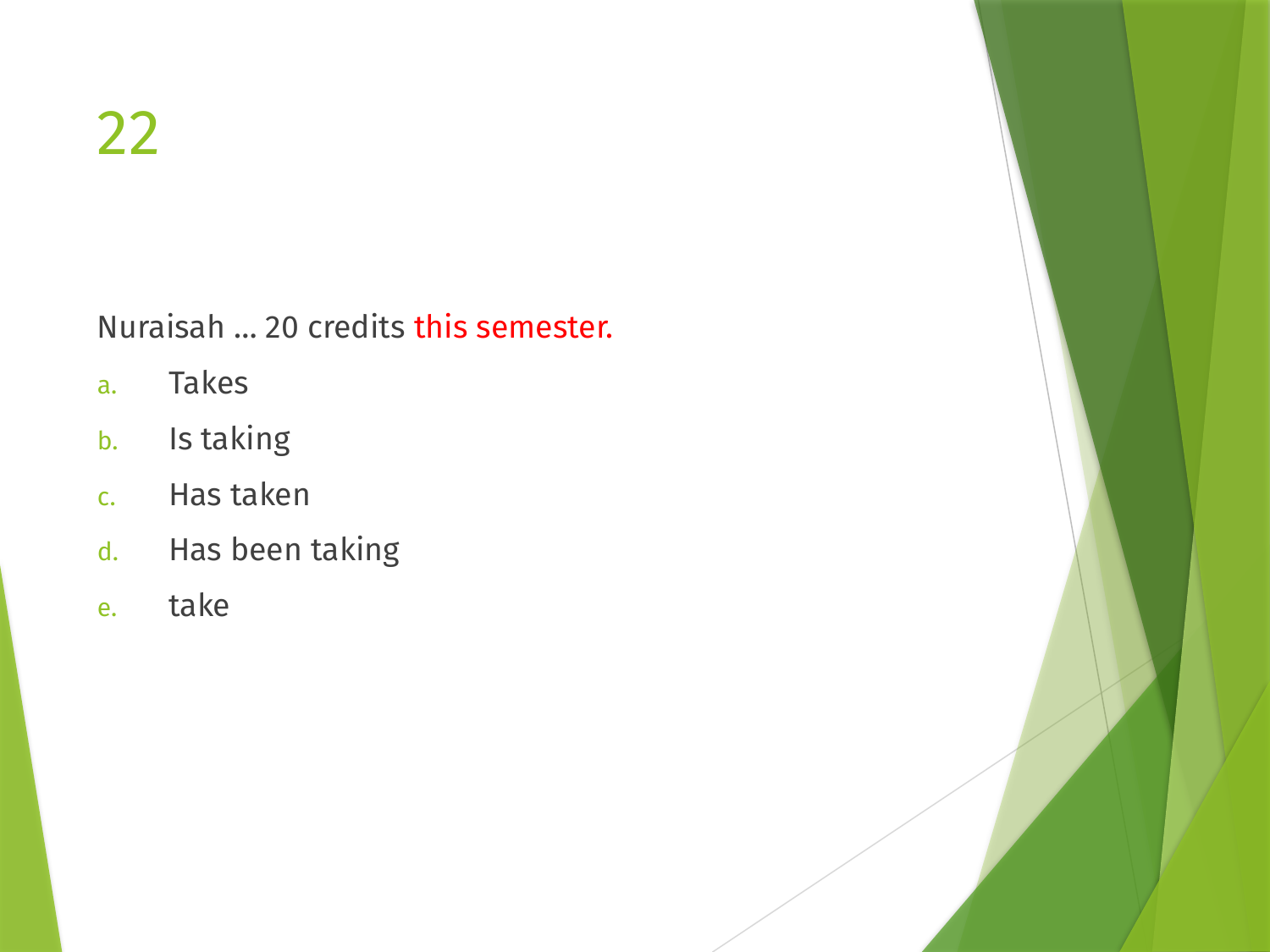

# 22
Nuraisah … 20 credits this semester.
Takes
Is taking
Has taken
Has been taking
take